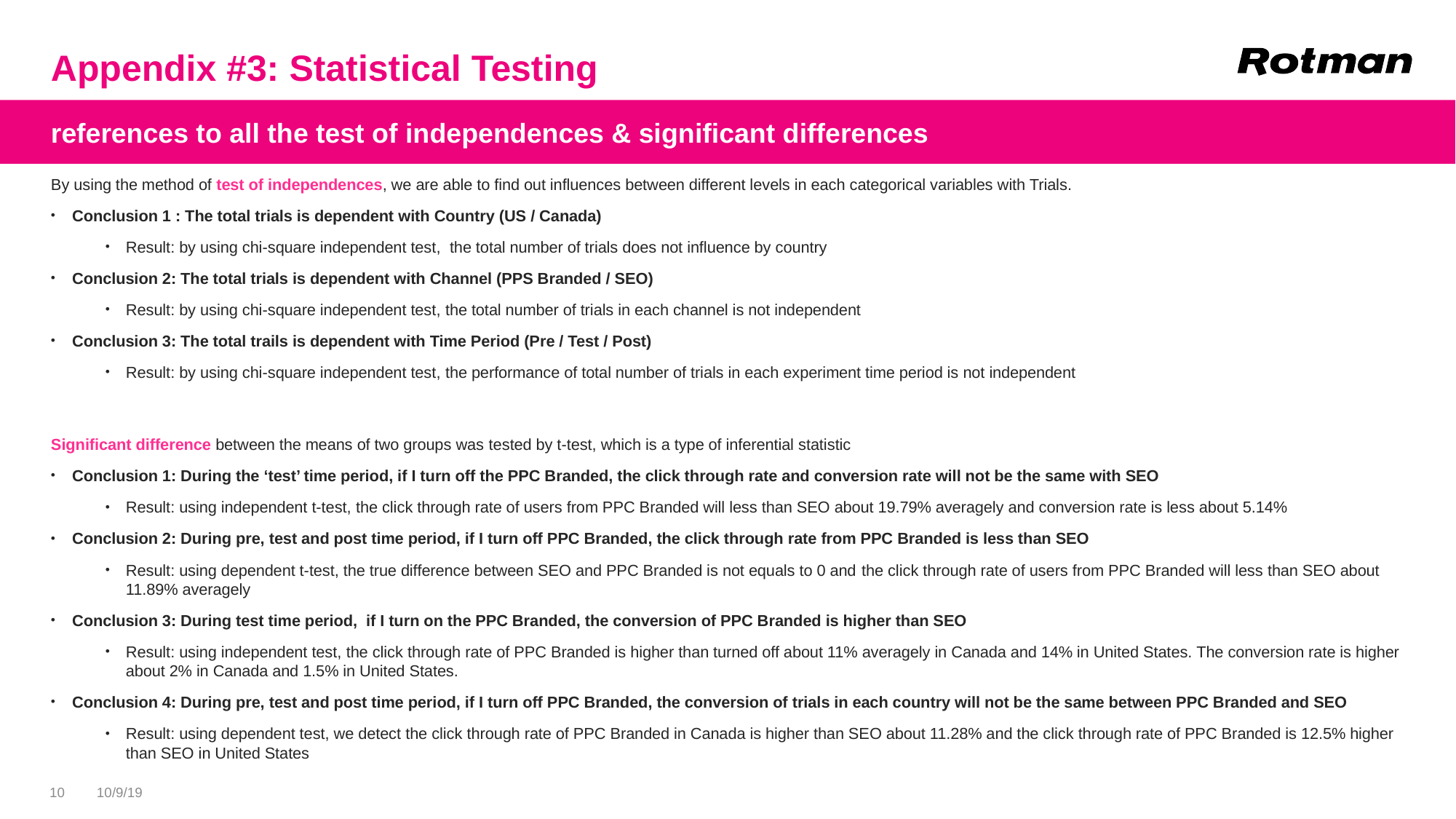

# Appendix #3: Statistical Testing
references to all the test of independences & significant differences
By using the method of test of independences, we are able to find out influences between different levels in each categorical variables with Trials.
Conclusion 1 : The total trials is dependent with Country (US / Canada)
Result: by using chi-square independent test,  the total number of trials does not influence by country
Conclusion 2: The total trials is dependent with Channel (PPS Branded / SEO)
Result: by using chi-square independent test, the total number of trials in each channel is not independent
Conclusion 3: The total trails is dependent with Time Period (Pre / Test / Post)
Result: by using chi-square independent test, the performance of total number of trials in each experiment time period is not independent

Significant difference between the means of two groups was tested by t-test, which is a type of inferential statistic
Conclusion 1: During the ‘test’ time period, if I turn off the PPC Branded, the click through rate and conversion rate will not be the same with SEO
Result: using independent t-test, the click through rate of users from PPC Branded will less than SEO about 19.79% averagely and conversion rate is less about 5.14%
Conclusion 2: During pre, test and post time period, if I turn off PPC Branded, the click through rate from PPC Branded is less than SEO
Result: using dependent t-test, the true difference between SEO and PPC Branded is not equals to 0 and the click through rate of users from PPC Branded will less than SEO about 11.89% averagely
Conclusion 3: During test time period,  if I turn on the PPC Branded, the conversion of PPC Branded is higher than SEO
Result: using independent test, the click through rate of PPC Branded is higher than turned off about 11% averagely in Canada and 14% in United States. The conversion rate is higher about 2% in Canada and 1.5% in United States.
Conclusion 4: During pre, test and post time period, if I turn off PPC Branded, the conversion of trials in each country will not be the same between PPC Branded and SEO
Result: using dependent test, we detect the click through rate of PPC Branded in Canada is higher than SEO about 11.28% and the click through rate of PPC Branded is 12.5% higher than SEO in United States
10
10/9/19